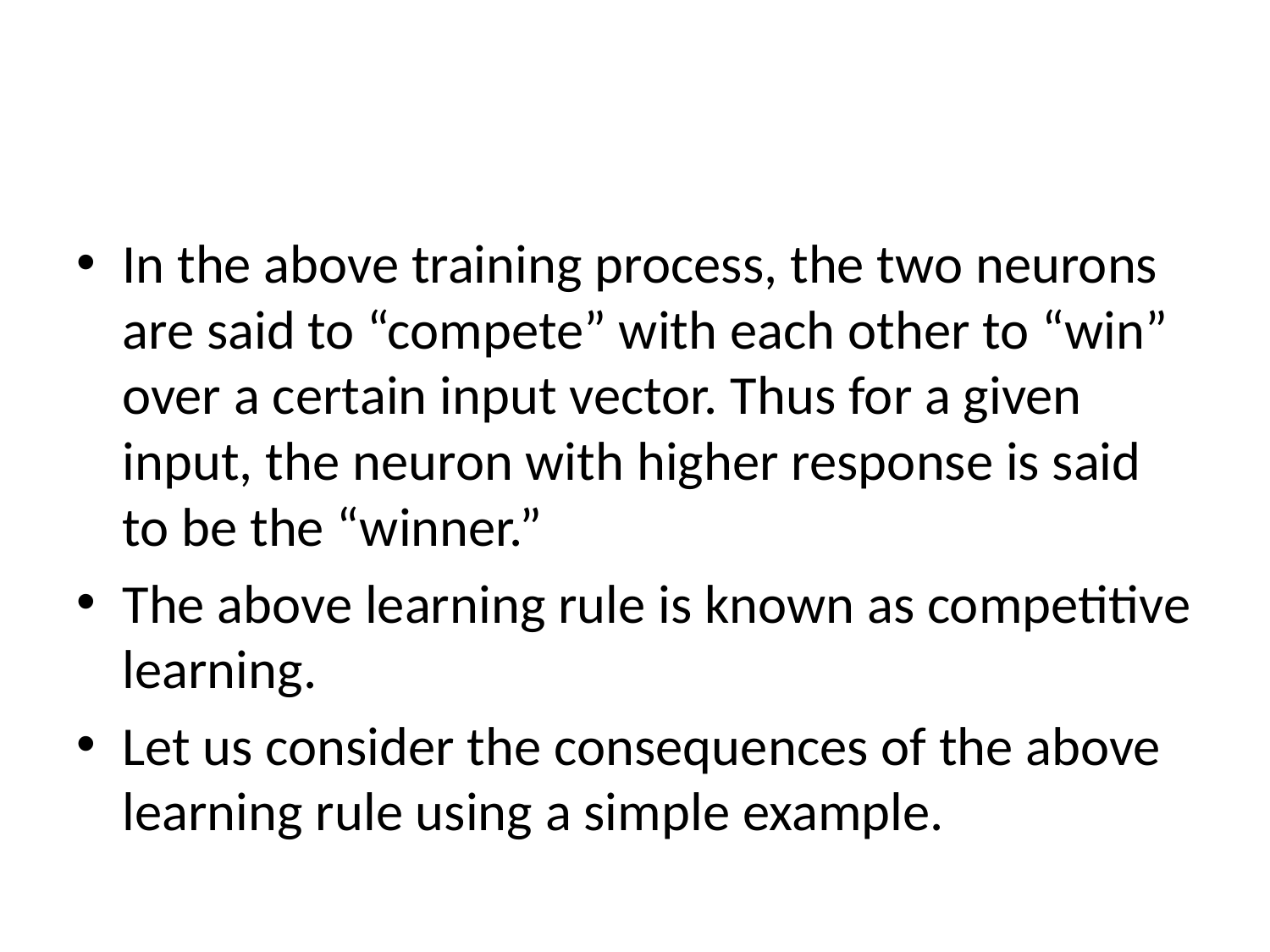

#
In the above training process, the two neurons are said to “compete” with each other to “win” over a certain input vector. Thus for a given input, the neuron with higher response is said to be the “winner.”
The above learning rule is known as competitive learning.
Let us consider the consequences of the above learning rule using a simple example.